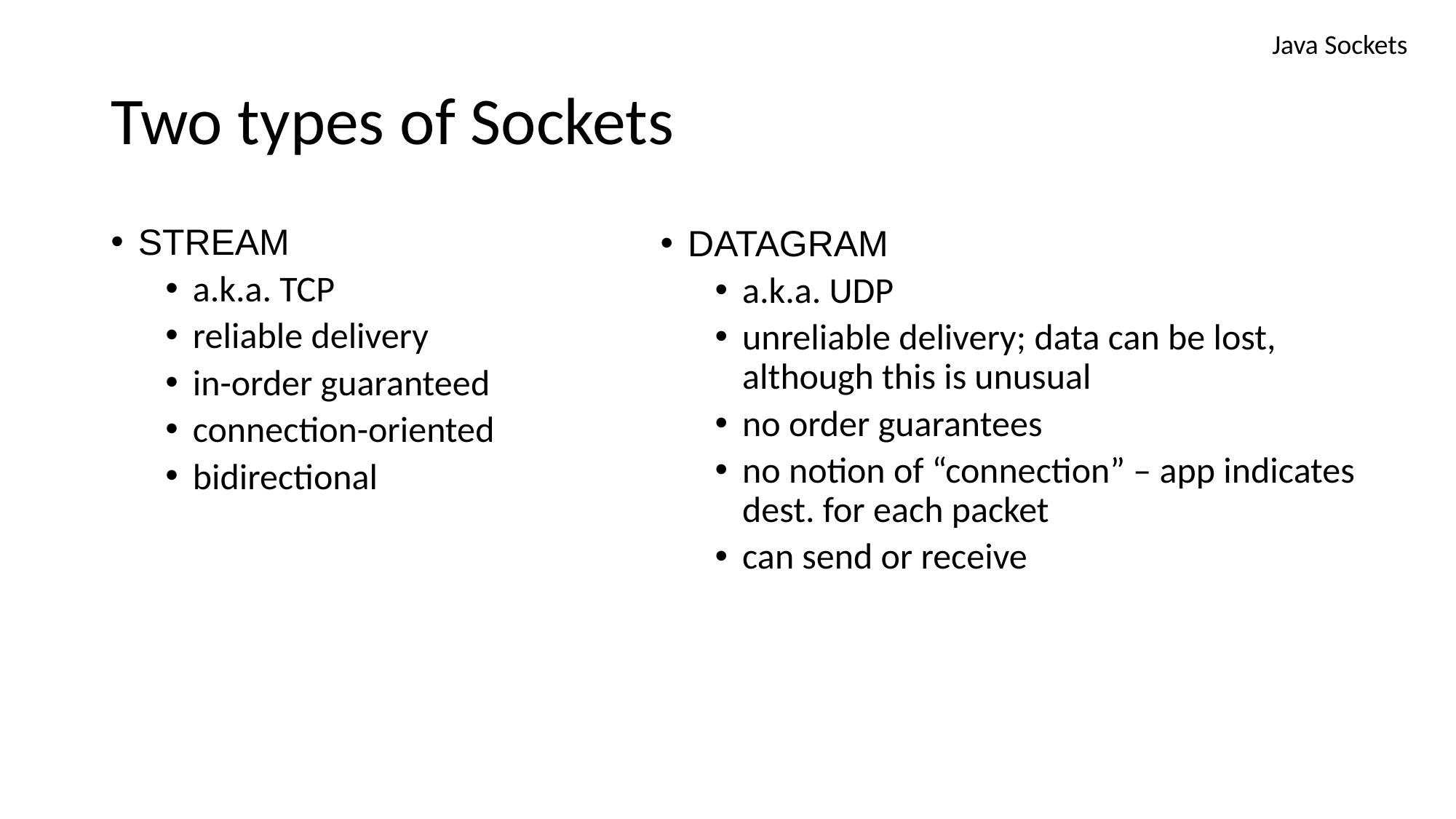

Java Sockets
# Two types of Sockets
STREAM
a.k.a. TCP
reliable delivery
in-order guaranteed
connection-oriented
bidirectional
DATAGRAM
a.k.a. UDP
unreliable delivery; data can be lost, although this is unusual
no order guarantees
no notion of “connection” – app indicates dest. for each packet
can send or receive